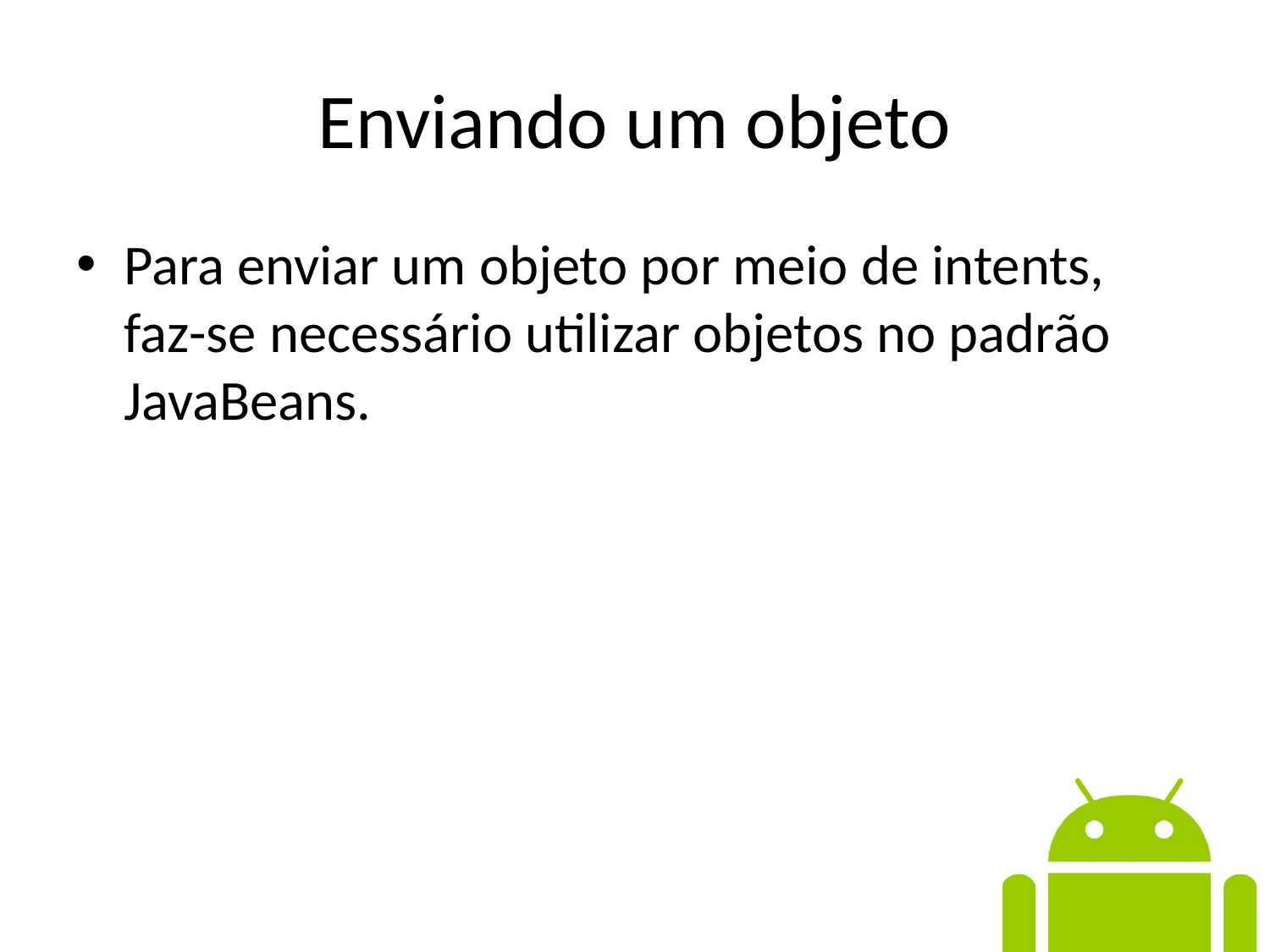

# Enviando um objeto
Para enviar um objeto por meio de intents, faz-se necessário utilizar objetos no padrão JavaBeans.